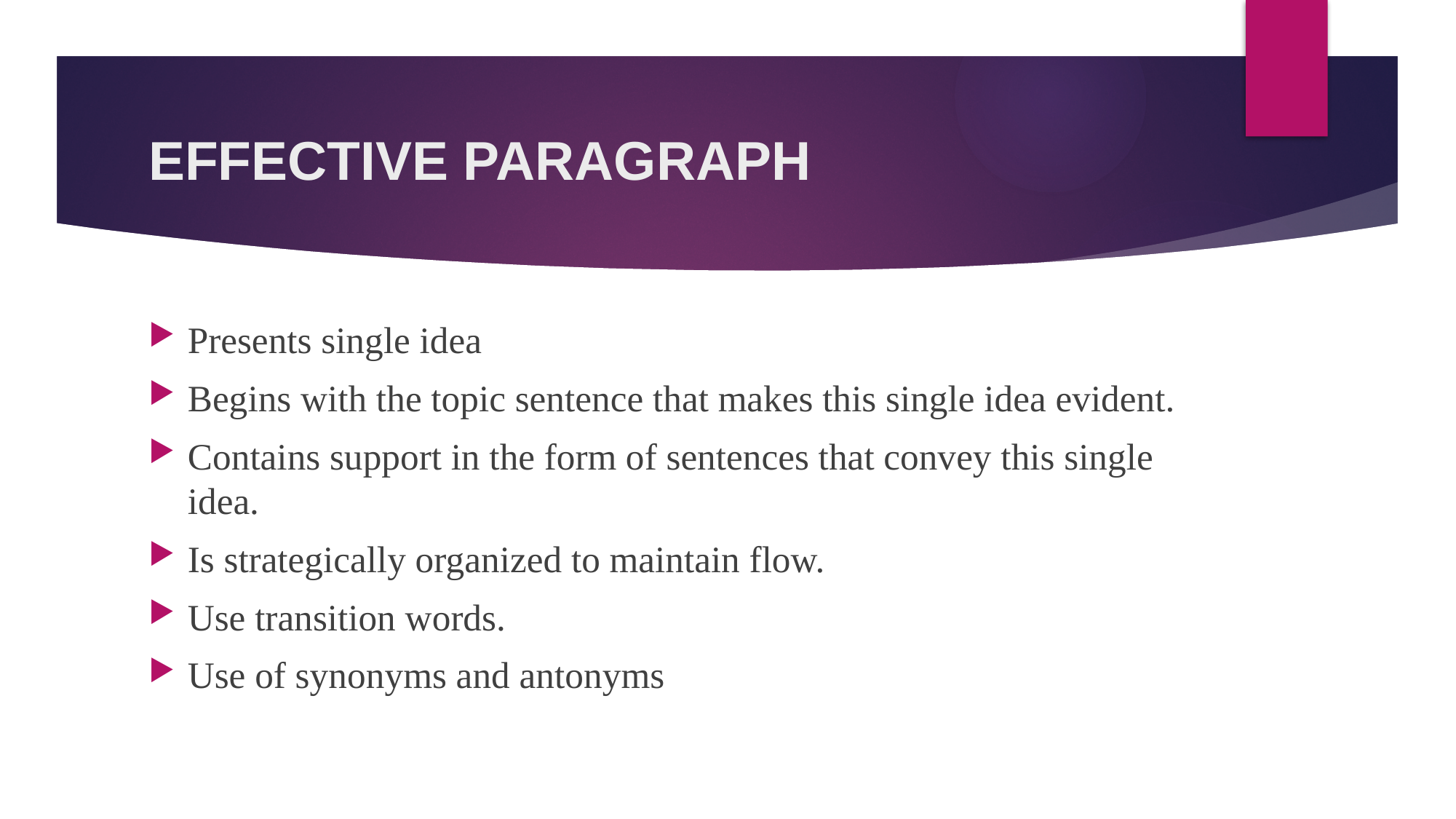

# EFFECTIVE PARAGRAPH
Presents single idea
Begins with the topic sentence that makes this single idea evident.
Contains support in the form of sentences that convey this single idea.
Is strategically organized to maintain flow.
Use transition words.
Use of synonyms and antonyms